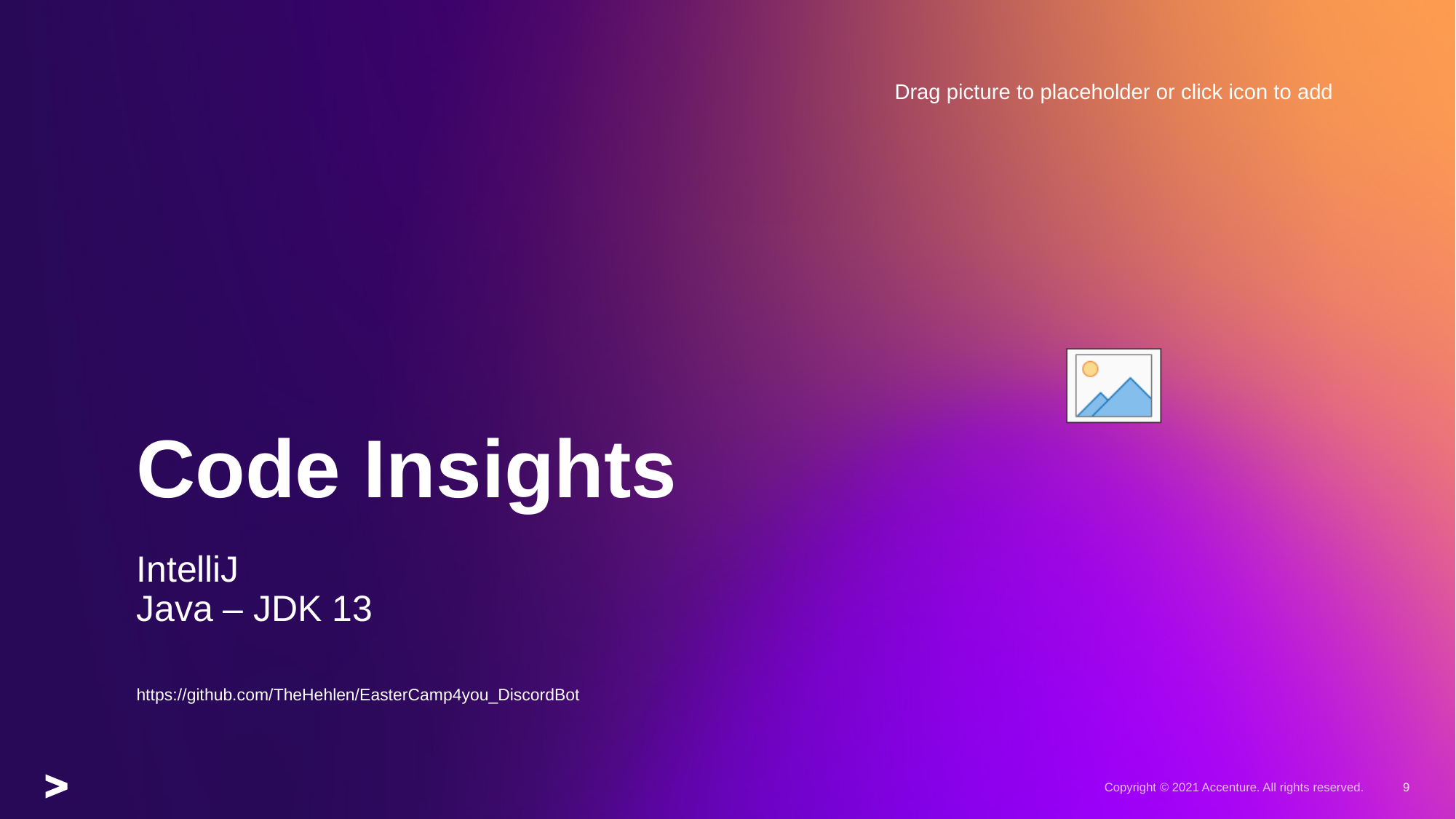

# Code Insights

IntelliJ
Java – JDK 13

https://github.com/TheHehlen/EasterCamp4you_DiscordBot
Copyright © 2021 Accenture. All rights reserved.
9